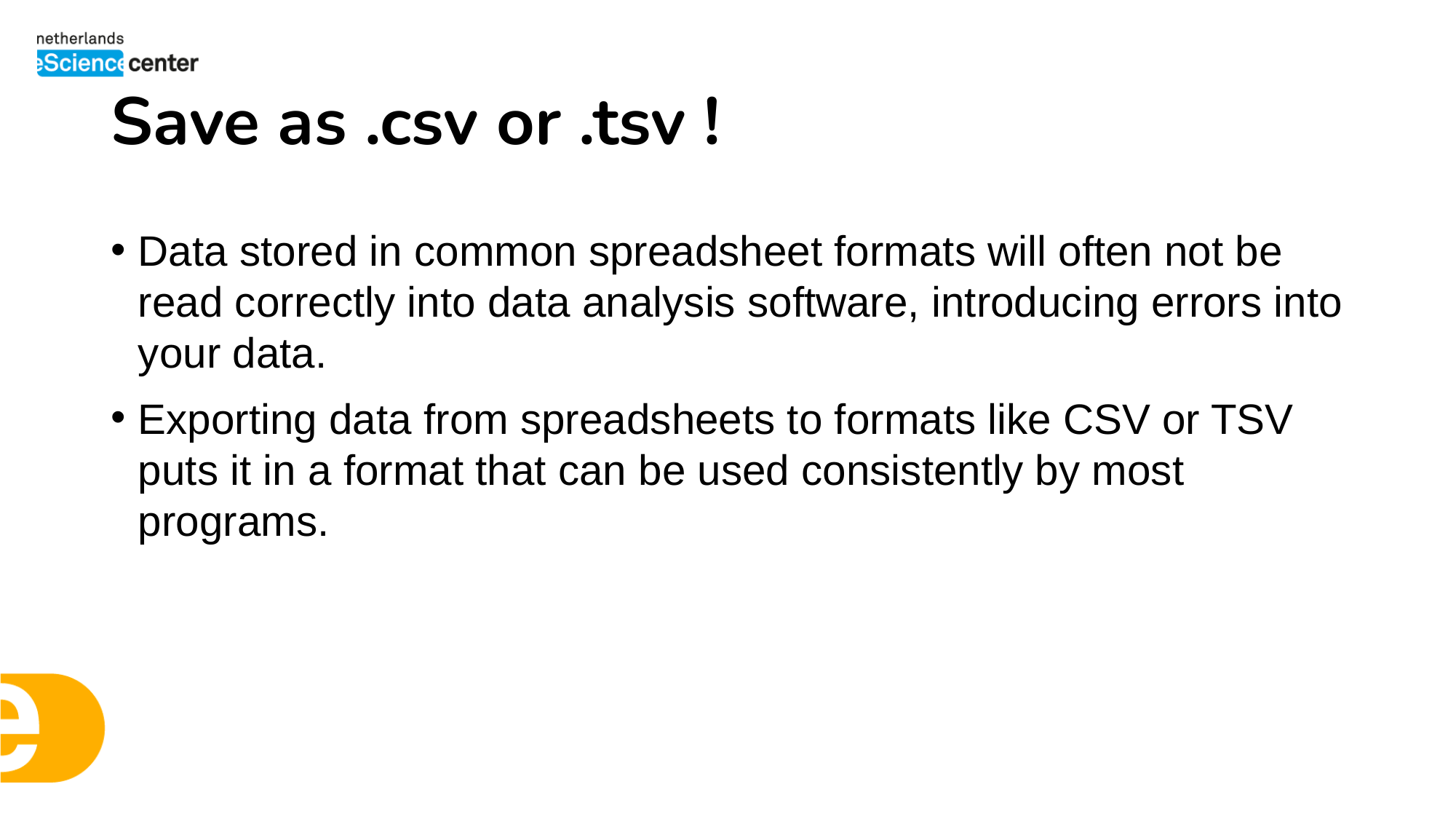

# Save as .csv or .tsv !
Data stored in common spreadsheet formats will often not be read correctly into data analysis software, introducing errors into your data.
Exporting data from spreadsheets to formats like CSV or TSV puts it in a format that can be used consistently by most programs.